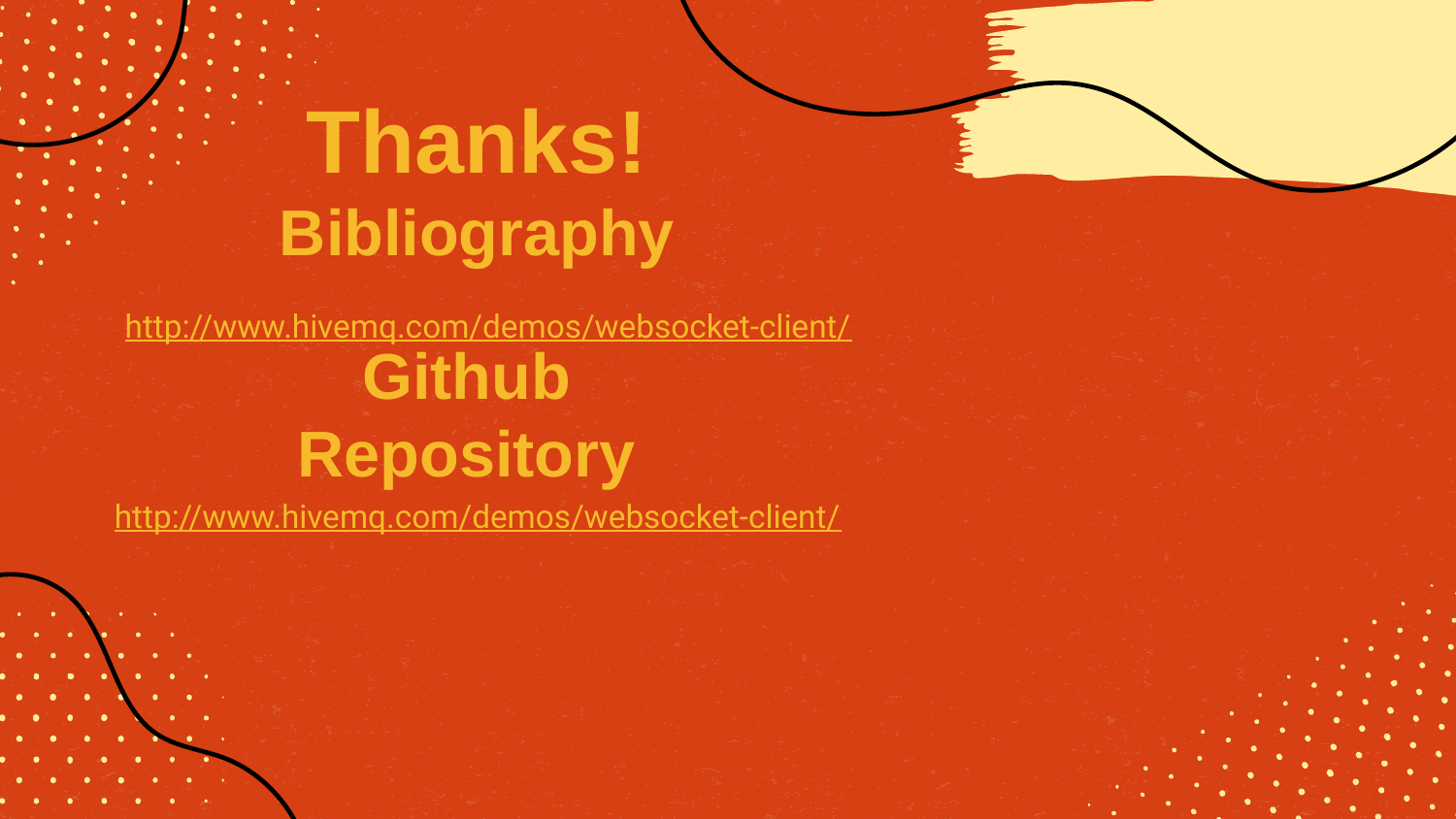

# Thanks!
Bibliography
http://www.hivemq.com/demos/websocket-client/

Github Repository
http://www.hivemq.com/demos/websocket-client/